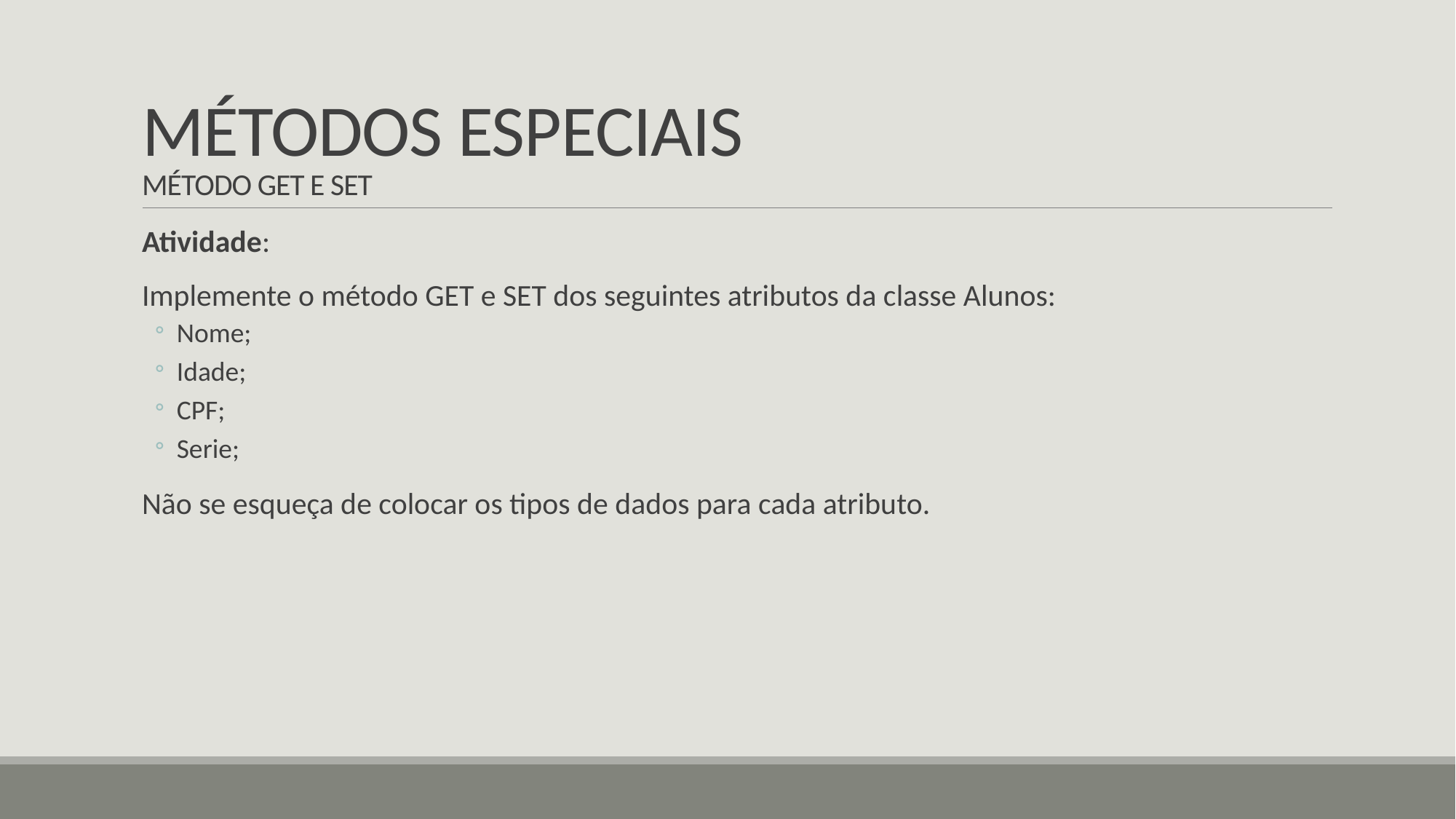

# MÉTODOS ESPECIAIS MÉTODO GET E SET
Atividade:
Implemente o método GET e SET dos seguintes atributos da classe Alunos:
Nome;
Idade;
CPF;
Serie;
Não se esqueça de colocar os tipos de dados para cada atributo.